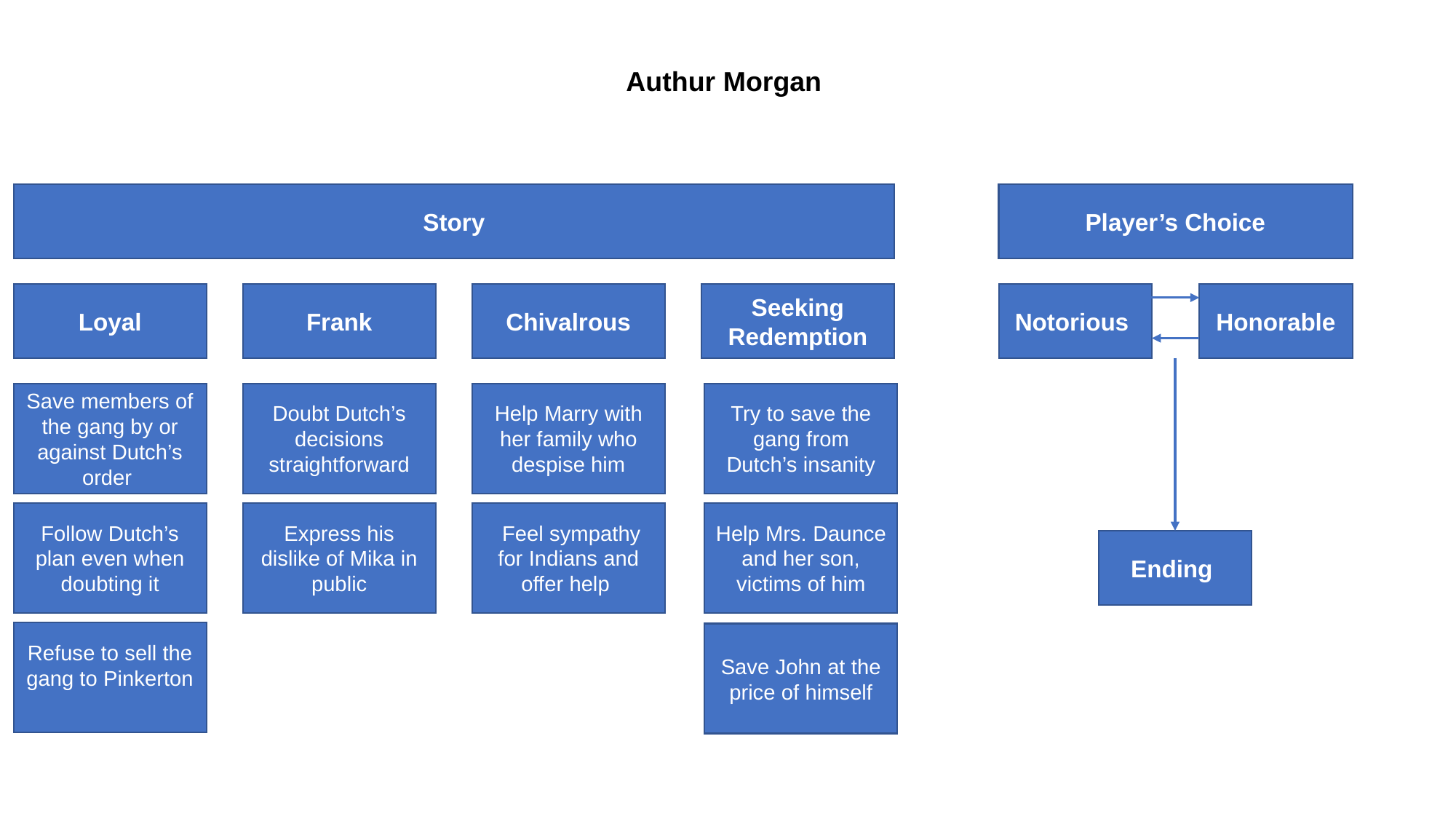

Authur Morgan
Player’s Choice
Story
Loyal
Frank
Chivalrous
Seeking Redemption
Notorious
Honorable
Save members of the gang by or against Dutch’s order
Doubt Dutch’s decisions straightforward
Help Marry with her family who despise him
Try to save the gang from Dutch’s insanity
Follow Dutch’s plan even when doubting it
Express his dislike of Mika in public
 Feel sympathy for Indians and offer help
Help Mrs. Daunce and her son, victims of him
Ending
Refuse to sell the gang to Pinkerton
Save John at the price of himself